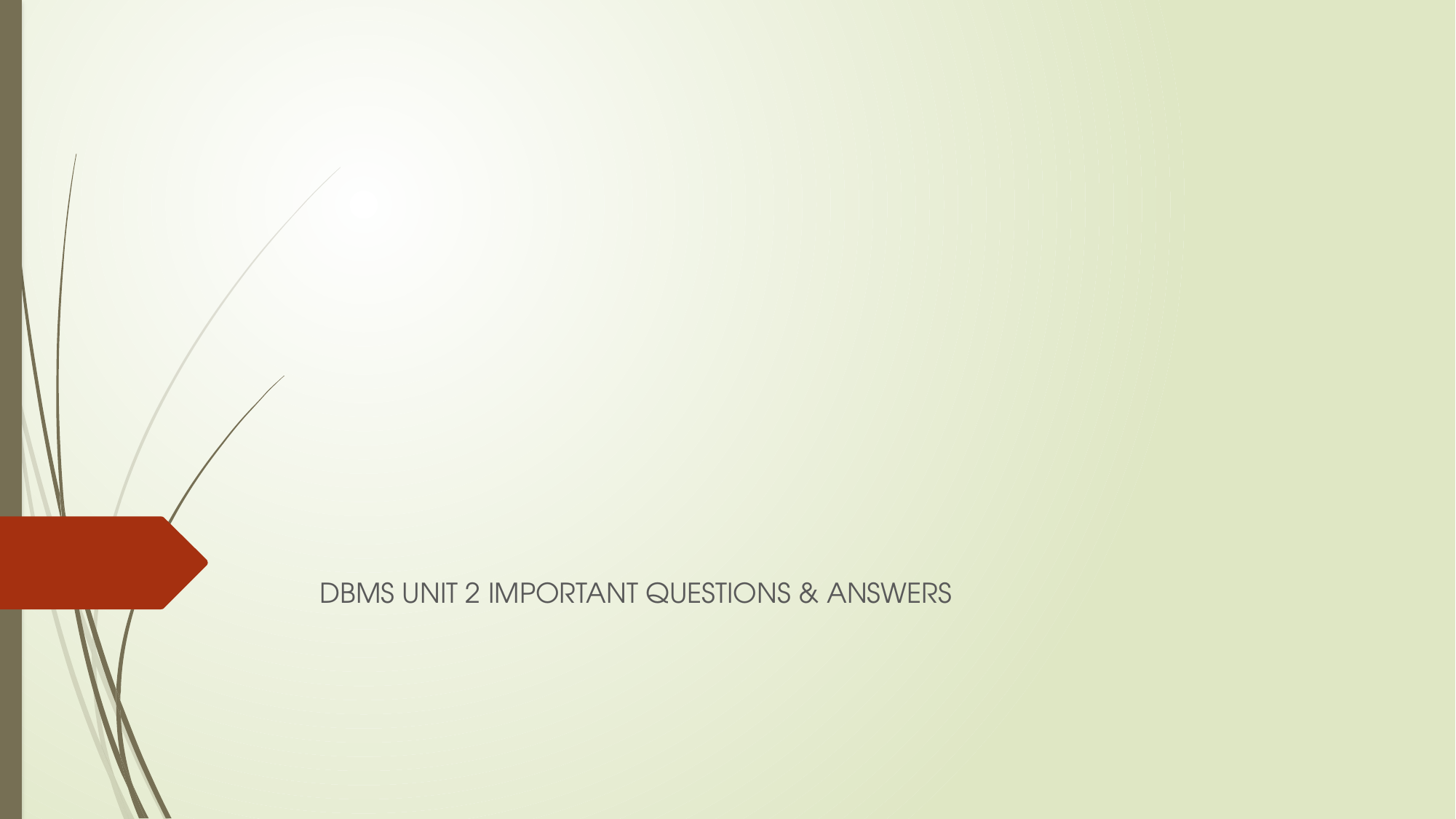

#
DBMS UNIT 2 IMPORTANT QUESTIONS & ANSWERS